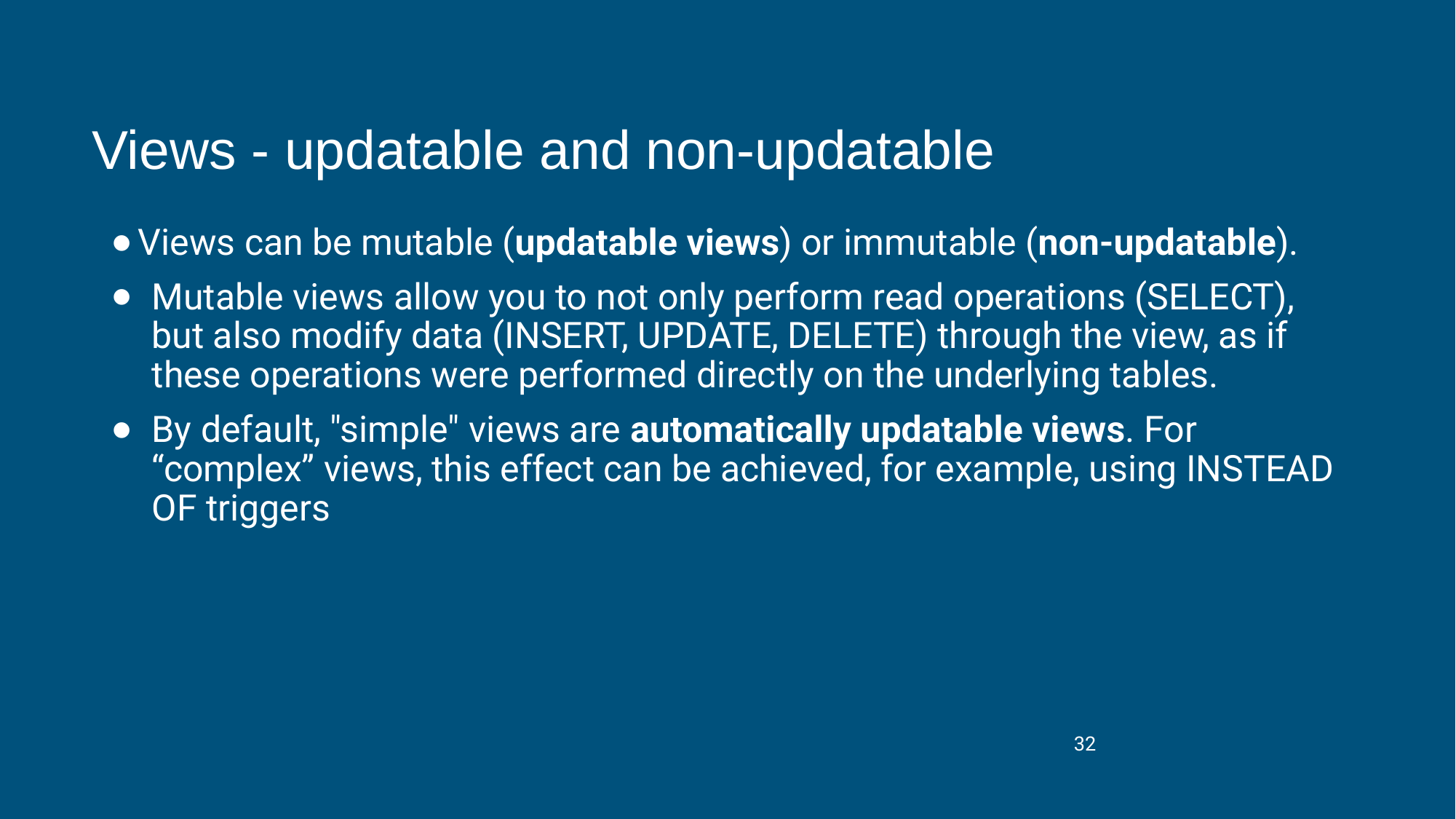

# Views - updatable and non-updatable
Views can be mutable (updatable views) or immutable (non-updatable).
Mutable views allow you to not only perform read operations (SELECT), but also modify data (INSERT, UPDATE, DELETE) through the view, as if these operations were performed directly on the underlying tables.
By default, "simple" views are automatically updatable views. For “complex” views, this effect can be achieved, for example, using INSTEAD OF triggers
32